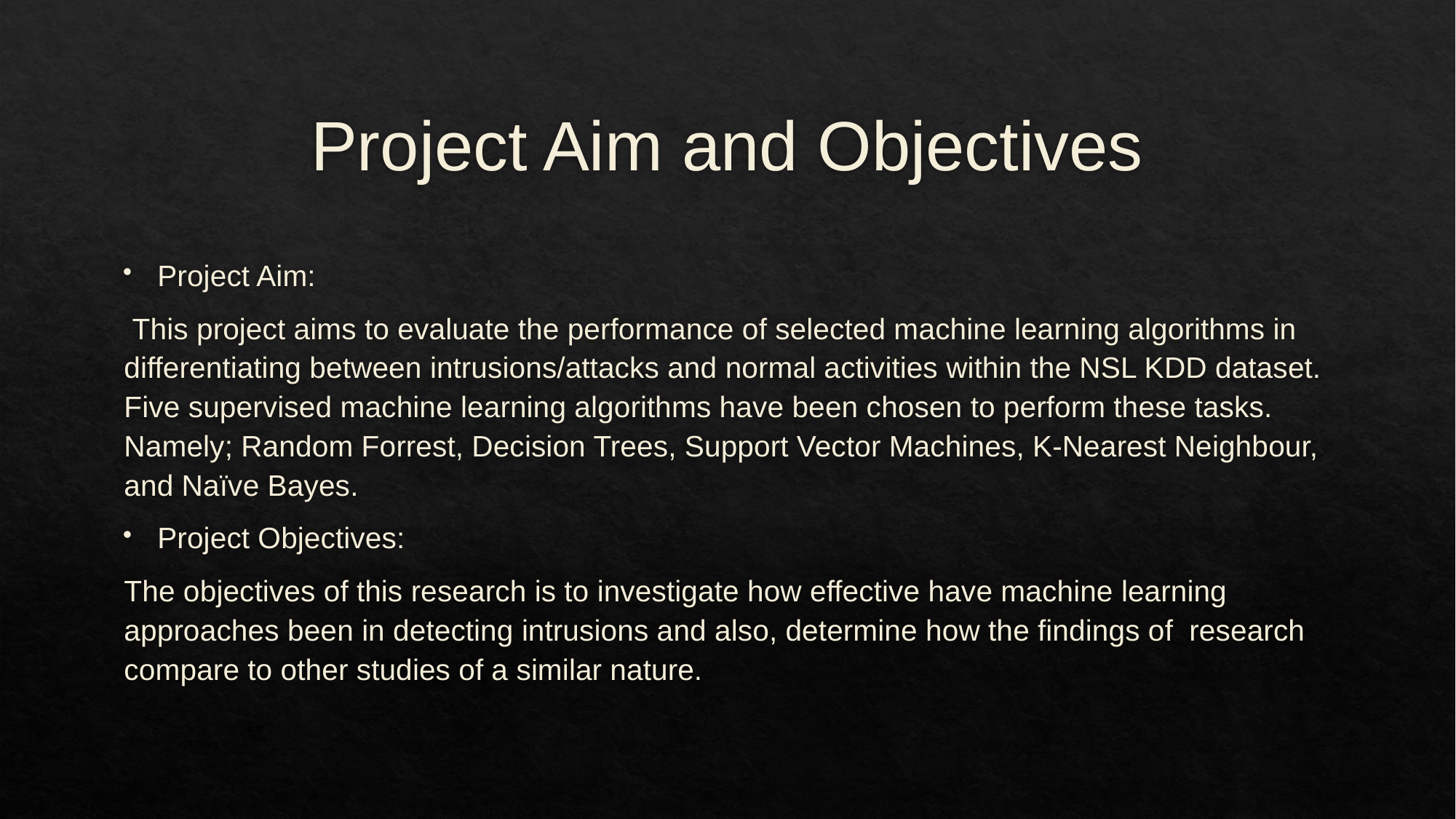

# Project Aim and Objectives
Project Aim:
 This project aims to evaluate the performance of selected machine learning algorithms in differentiating between intrusions/attacks and normal activities within the NSL KDD dataset. Five supervised machine learning algorithms have been chosen to perform these tasks. Namely; Random Forrest, Decision Trees, Support Vector Machines, K-Nearest Neighbour, and Naïve Bayes.
Project Objectives:
The objectives of this research is to investigate how effective have machine learning approaches been in detecting intrusions and also, determine how the findings of  research compare to other studies of a similar nature.